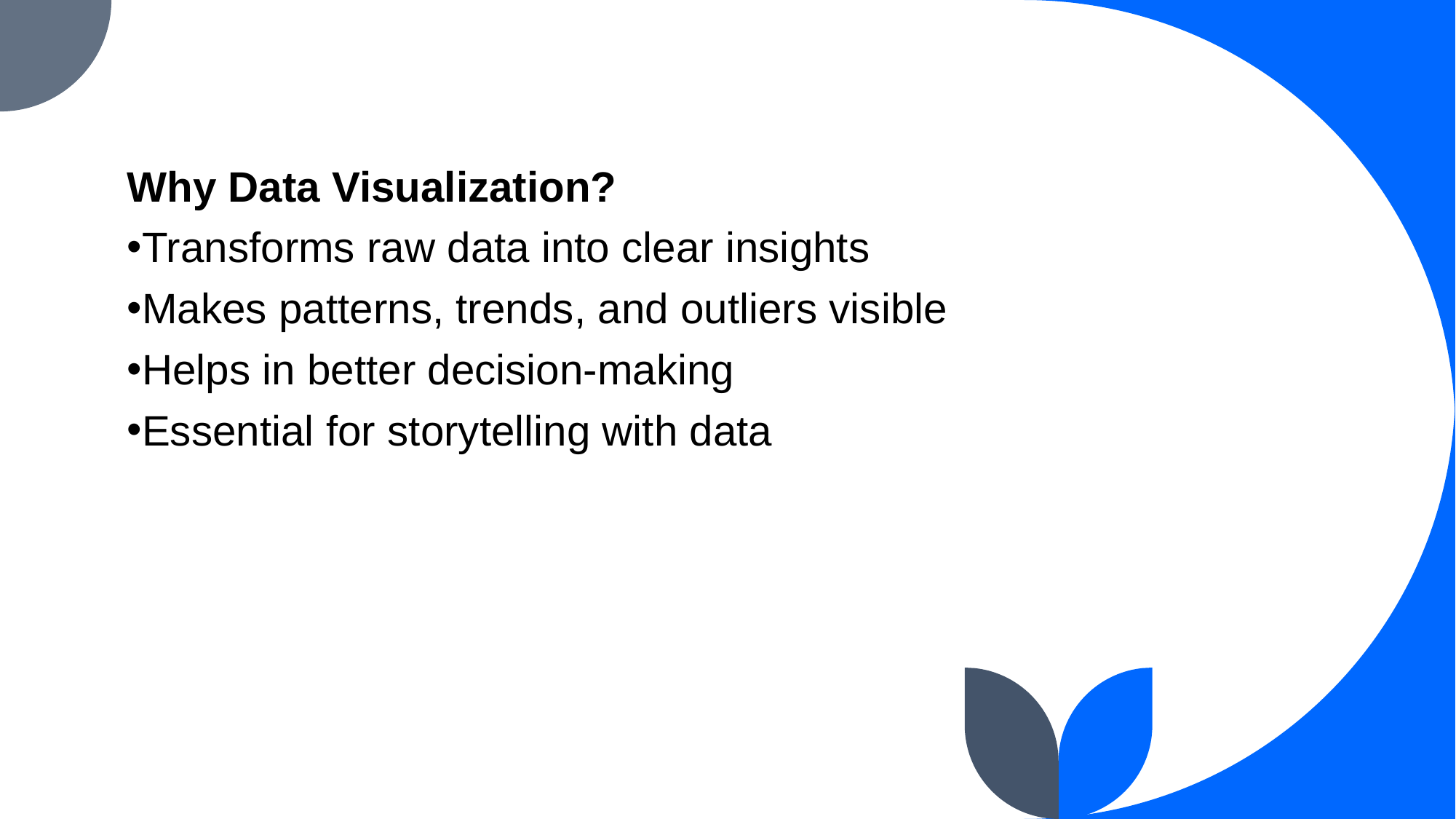

Why Data Visualization?
Transforms raw data into clear insights
Makes patterns, trends, and outliers visible
Helps in better decision-making
Essential for storytelling with data